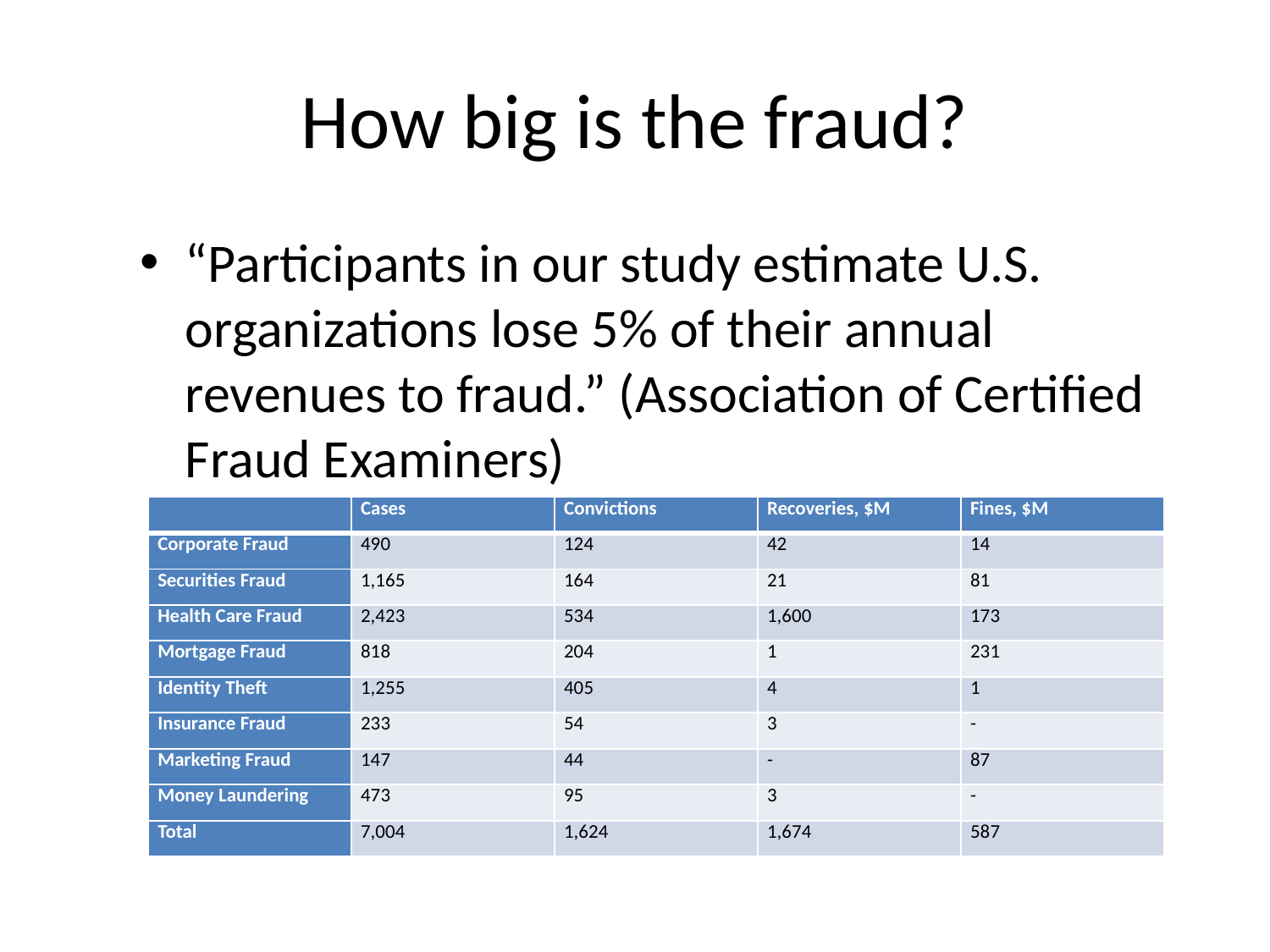

# How big is the fraud?
“Participants in our study estimate U.S. organizations lose 5% of their annual revenues to fraud.” (Association of Certified Fraud Examiners)

|  | Cases | Convictions | Recoveries, $M | Fines, $M |
| --- | --- | --- | --- | --- |
| Corporate Fraud | 490 | 124 | 42 | 14 |
| Securities Fraud | 1,165 | 164 | 21 | 81 |
| Health Care Fraud | 2,423 | 534 | 1,600 | 173 |
| Mortgage Fraud | 818 | 204 | 1 | 231 |
| Identity Theft | 1,255 | 405 | 4 | 1 |
| Insurance Fraud | 233 | 54 | 3 | - |
| Marketing Fraud | 147 | 44 | - | 87 |
| Money Laundering | 473 | 95 | 3 | - |
| Total | 7,004 | 1,624 | 1,674 | 587 |